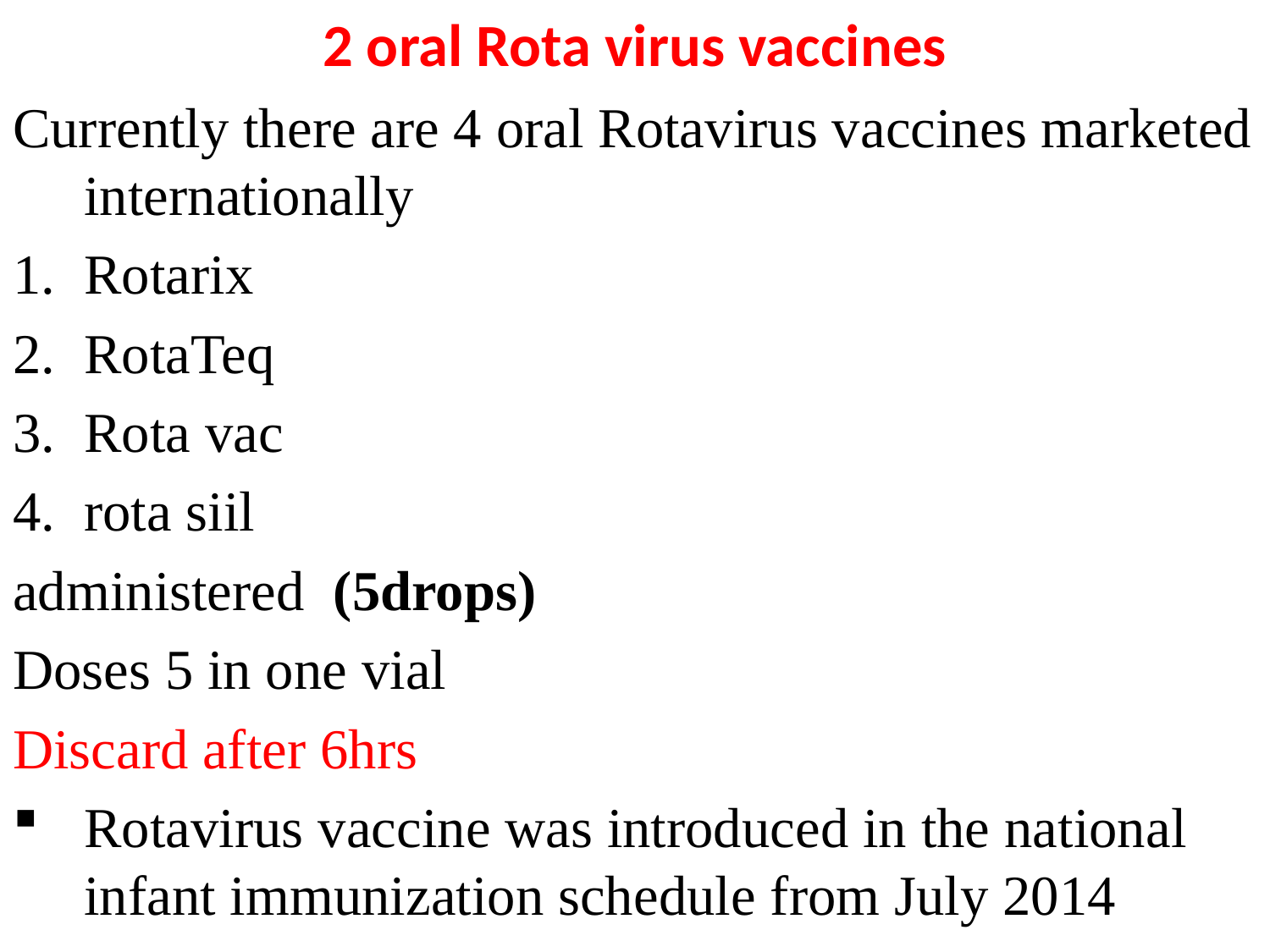

# 2 oral Rota virus vaccines
Currently there are 4 oral Rotavirus vaccines marketed internationally
Rotarix
RotaTeq
Rota vac
rota siil
administered  (5drops)
Doses 5 in one vial
Discard after 6hrs
Rotavirus vaccine was introduced in the national infant immunization schedule from July 2014